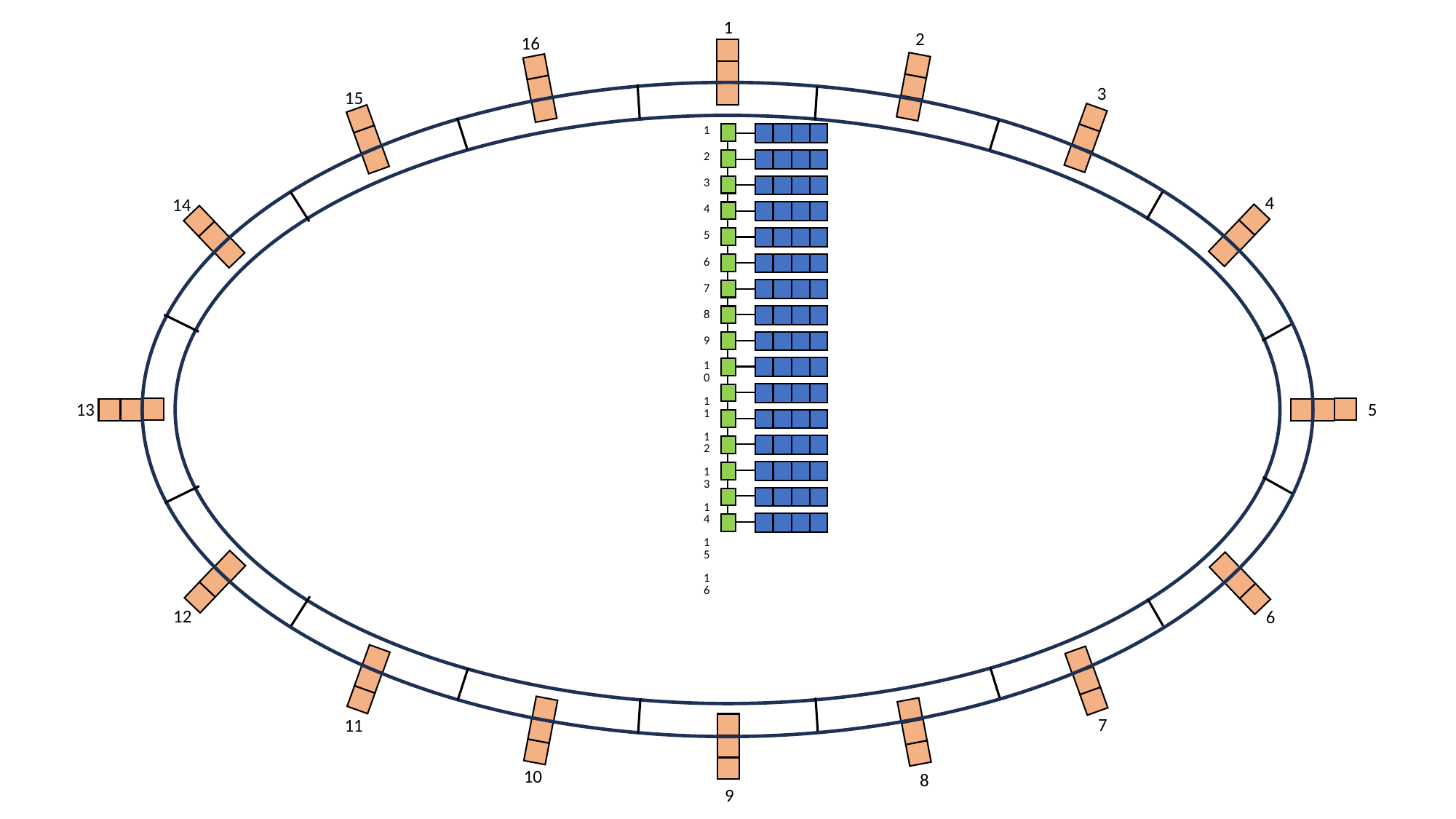

1
2
16

3
15

| 1 |
| --- |
| 2 |
| 3 |
| 4 |
| 5 |
| 6 |
| 7 |
| 8 |
| 9 |
| 10 |
| 11 |
| 12 |
| 13 |
| 14 |
| 15 |
| 16 |

4
14

13
5

12
6
7
11
10
8
9